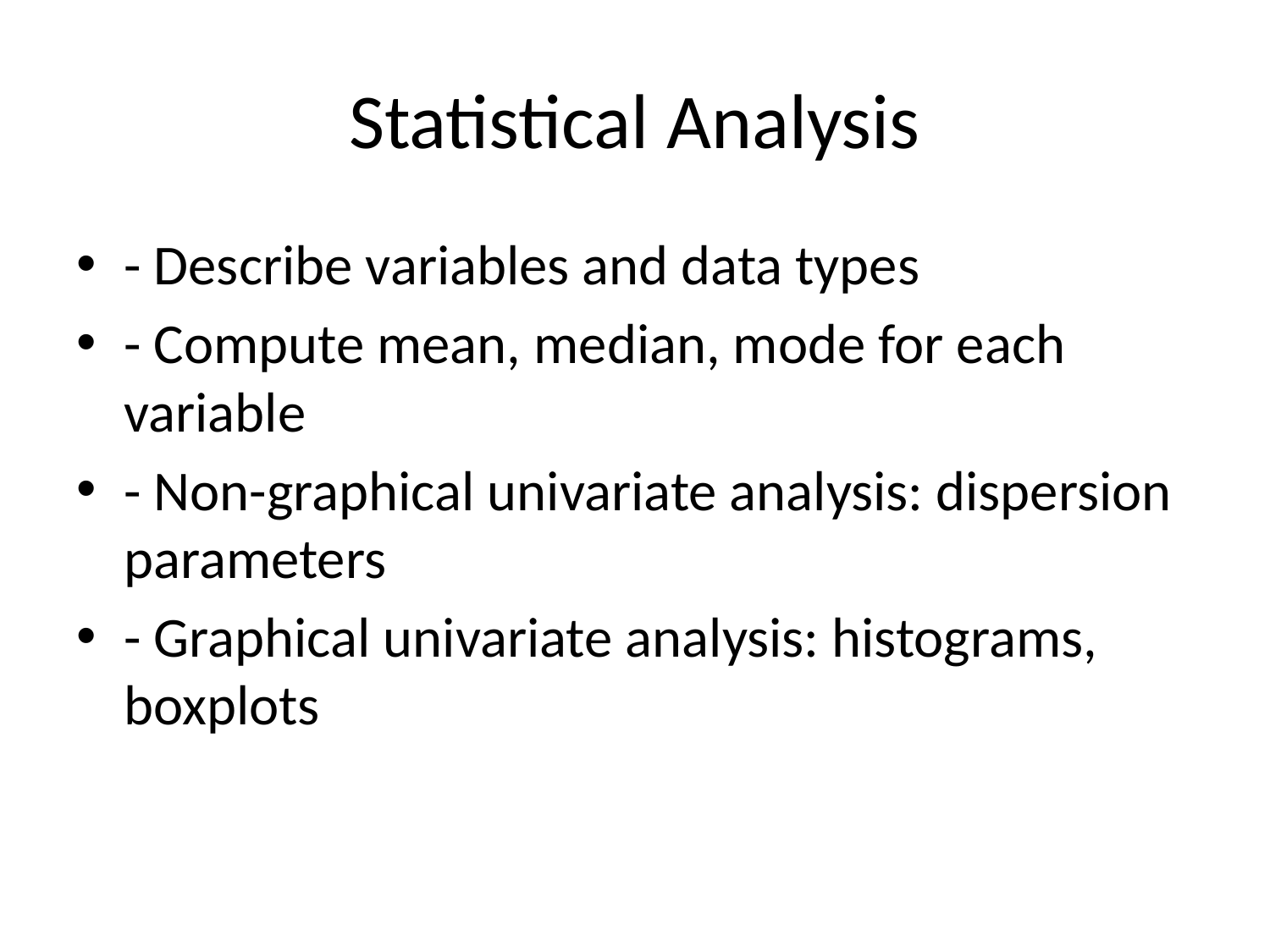

# Statistical Analysis
- Describe variables and data types
- Compute mean, median, mode for each variable
- Non-graphical univariate analysis: dispersion parameters
- Graphical univariate analysis: histograms, boxplots